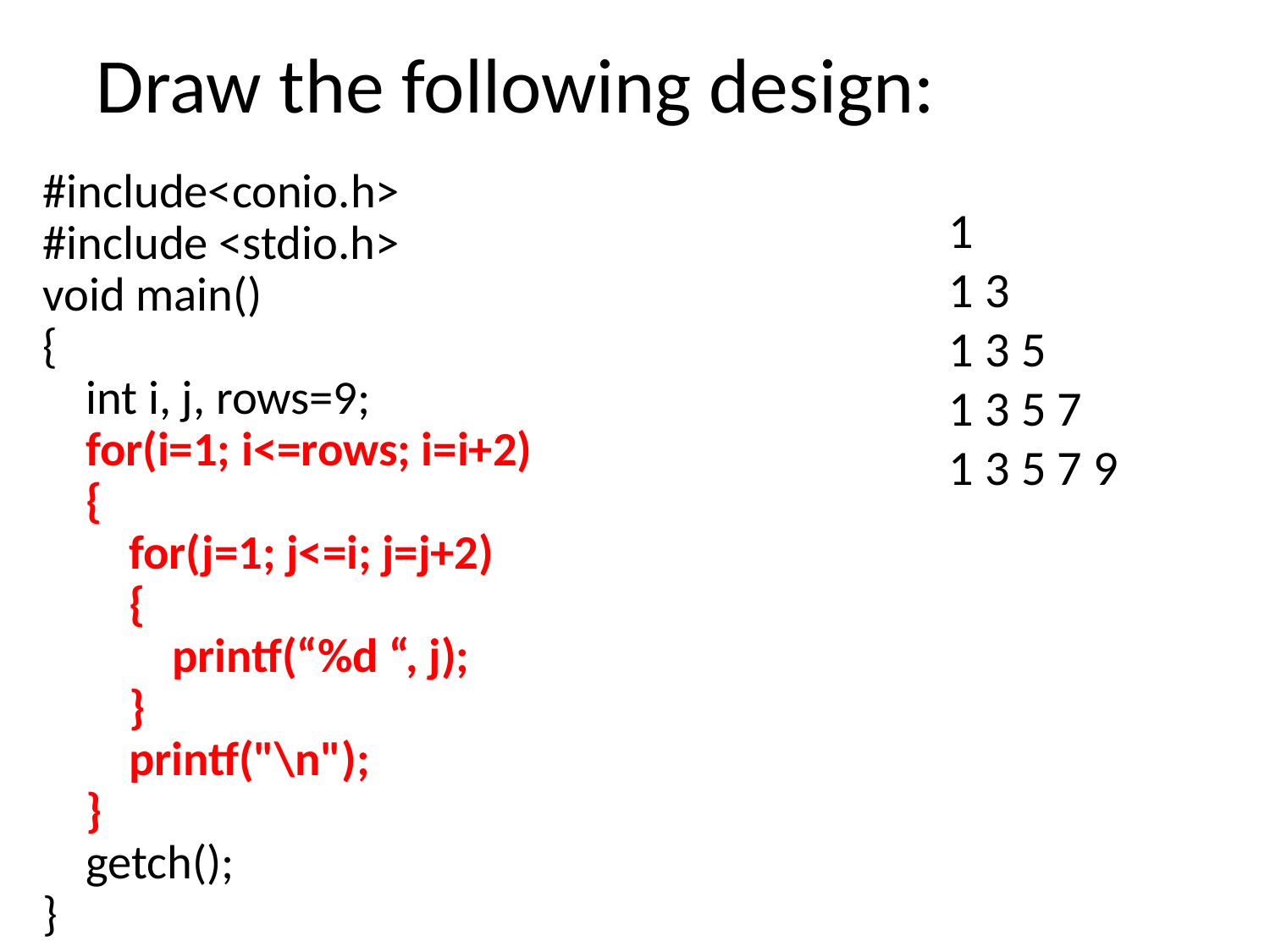

# Draw the following design:
#include<conio.h>
#include <stdio.h>
void main()
{
    int i, j, rows=9;
    for(i=1; i<=rows; i=i+2)
    {
        for(j=1; j<=i; j=j+2)
        {
            printf(“%d “, j);
        }
        printf("\n");
    }
    getch();
}
1
1 3
1 3 5
1 3 5 7
1 3 5 7 9